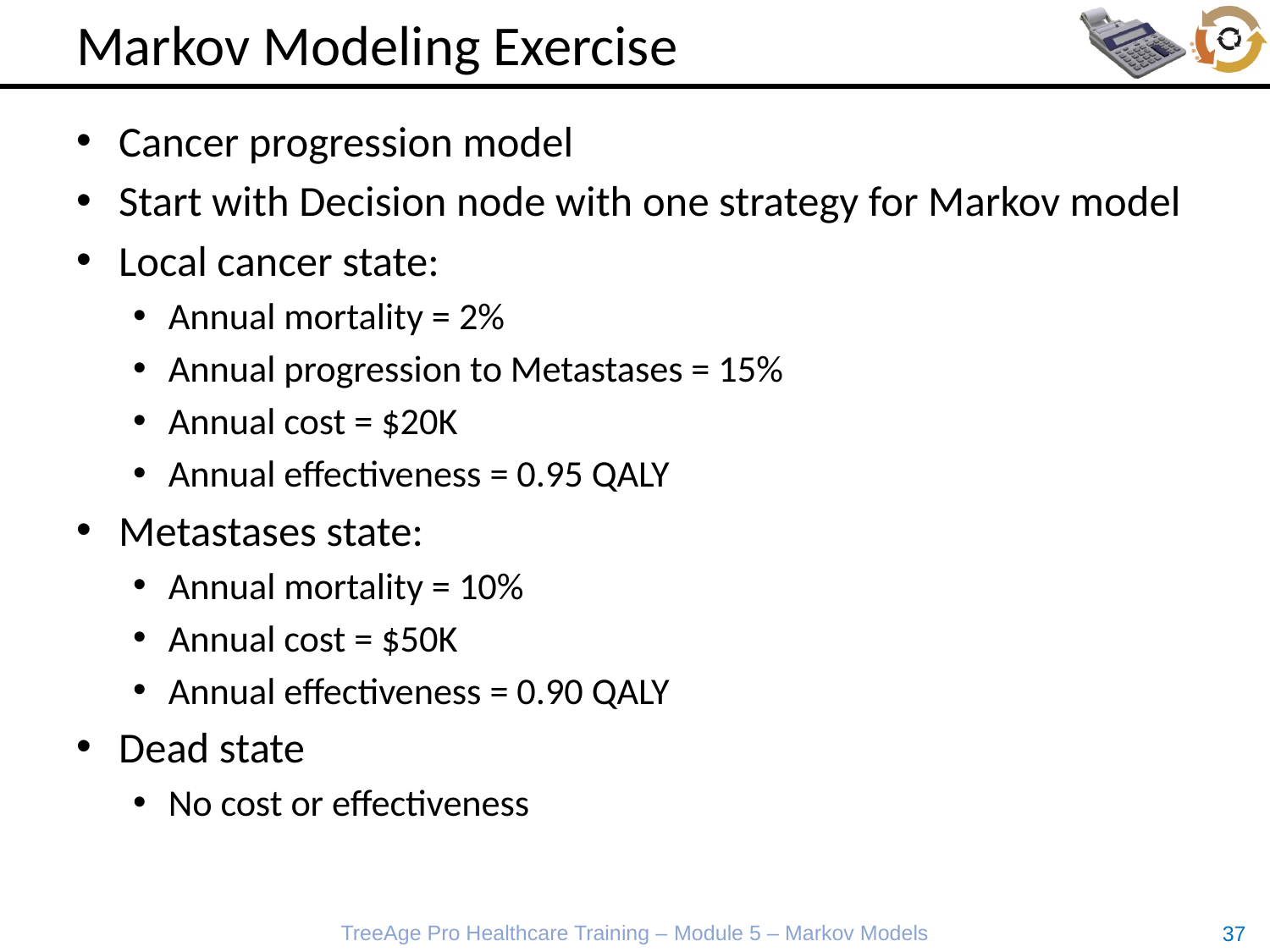

# Markov Modeling Exercise
Cancer progression model
Start with Decision node with one strategy for Markov model
Local cancer state:
Annual mortality = 2%
Annual progression to Metastases = 15%
Annual cost = $20K
Annual effectiveness = 0.95 QALY
Metastases state:
Annual mortality = 10%
Annual cost = $50K
Annual effectiveness = 0.90 QALY
Dead state
No cost or effectiveness
TreeAge Pro Healthcare Training – Module 5 – Markov Models